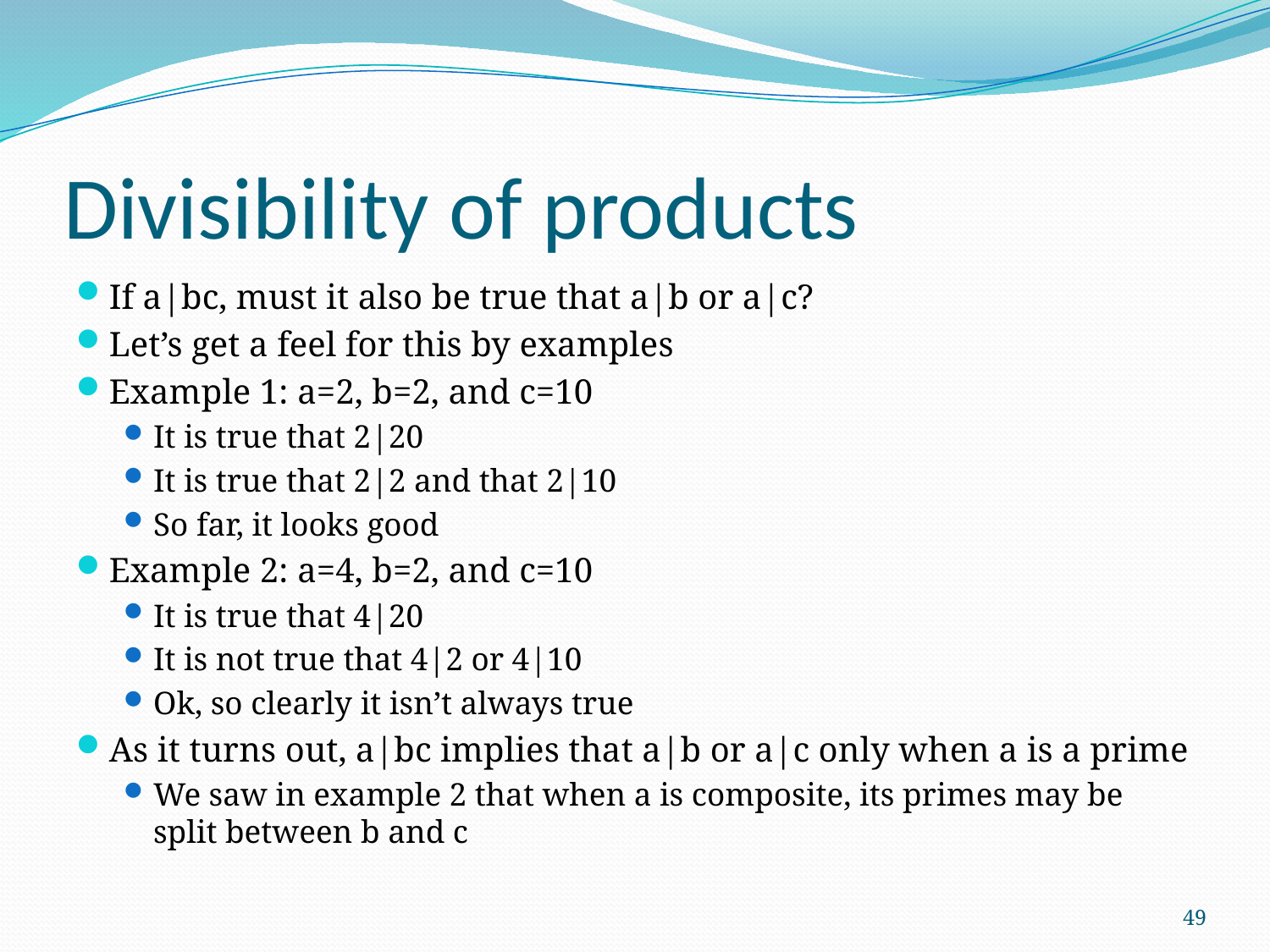

# Divisibility of products
If a|bc, must it also be true that a|b or a|c?
Let’s get a feel for this by examples
Example 1: a=2, b=2, and c=10
It is true that 2|20
It is true that 2|2 and that 2|10
So far, it looks good
Example 2: a=4, b=2, and c=10
It is true that 4|20
It is not true that 4|2 or 4|10
Ok, so clearly it isn’t always true
As it turns out, a|bc implies that a|b or a|c only when a is a prime
We saw in example 2 that when a is composite, its primes may be split between b and c
49